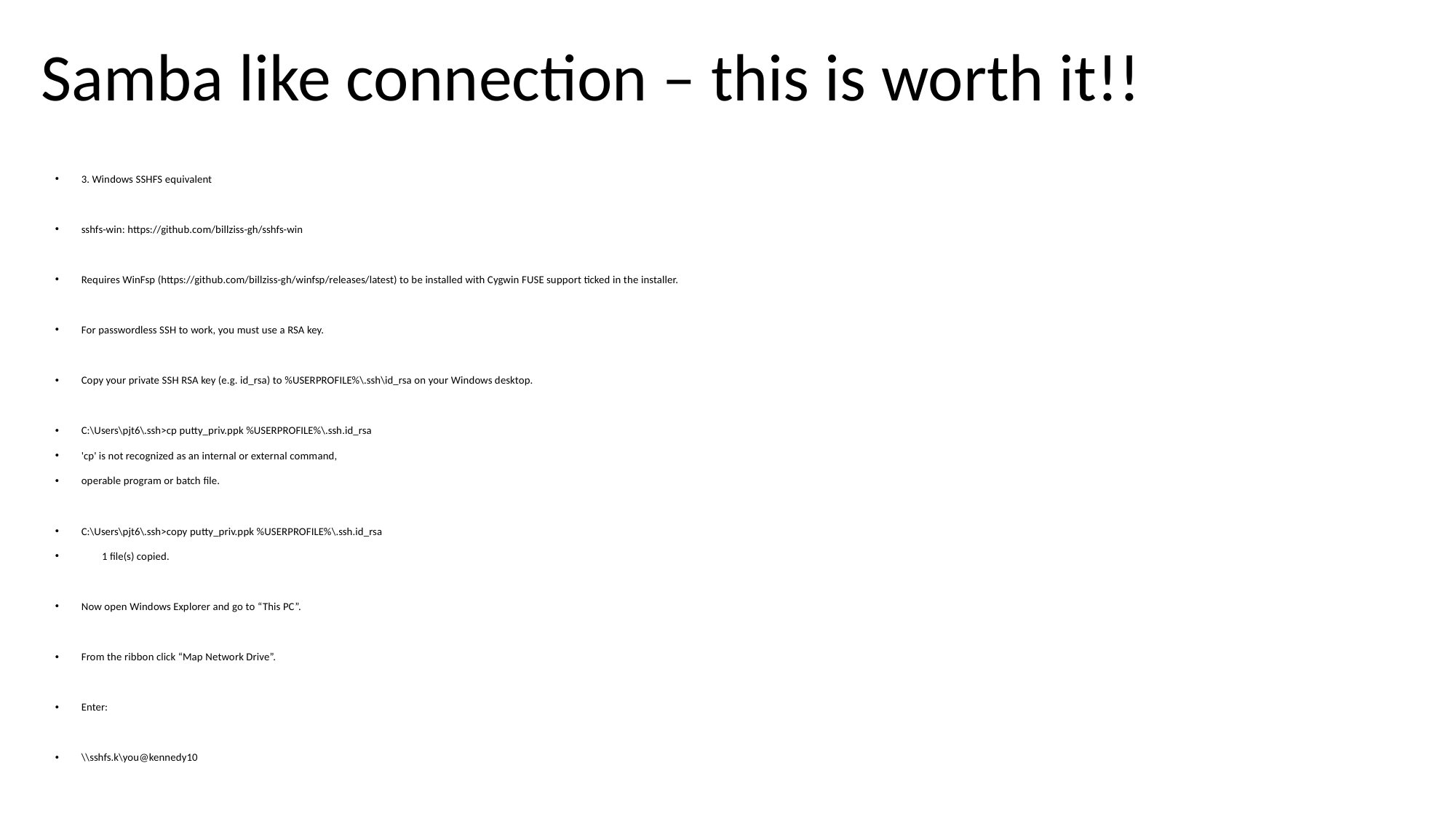

# Samba like connection – this is worth it!!
3. Windows SSHFS equivalent

sshfs-win: https://github.com/billziss-gh/sshfs-win

Requires WinFsp (https://github.com/billziss-gh/winfsp/releases/latest) to be installed with Cygwin FUSE support ticked in the installer.

For passwordless SSH to work, you must use a RSA key.

Copy your private SSH RSA key (e.g. id_rsa) to %USERPROFILE%\.ssh\id_rsa on your Windows desktop.

C:\Users\pjt6\.ssh>cp putty_priv.ppk %USERPROFILE%\.ssh.id_rsa
'cp' is not recognized as an internal or external command,
operable program or batch file.

C:\Users\pjt6\.ssh>copy putty_priv.ppk %USERPROFILE%\.ssh.id_rsa
        1 file(s) copied.

Now open Windows Explorer and go to “This PC”.

From the ribbon click “Map Network Drive”.

Enter:

\\sshfs.k\you@kennedy10